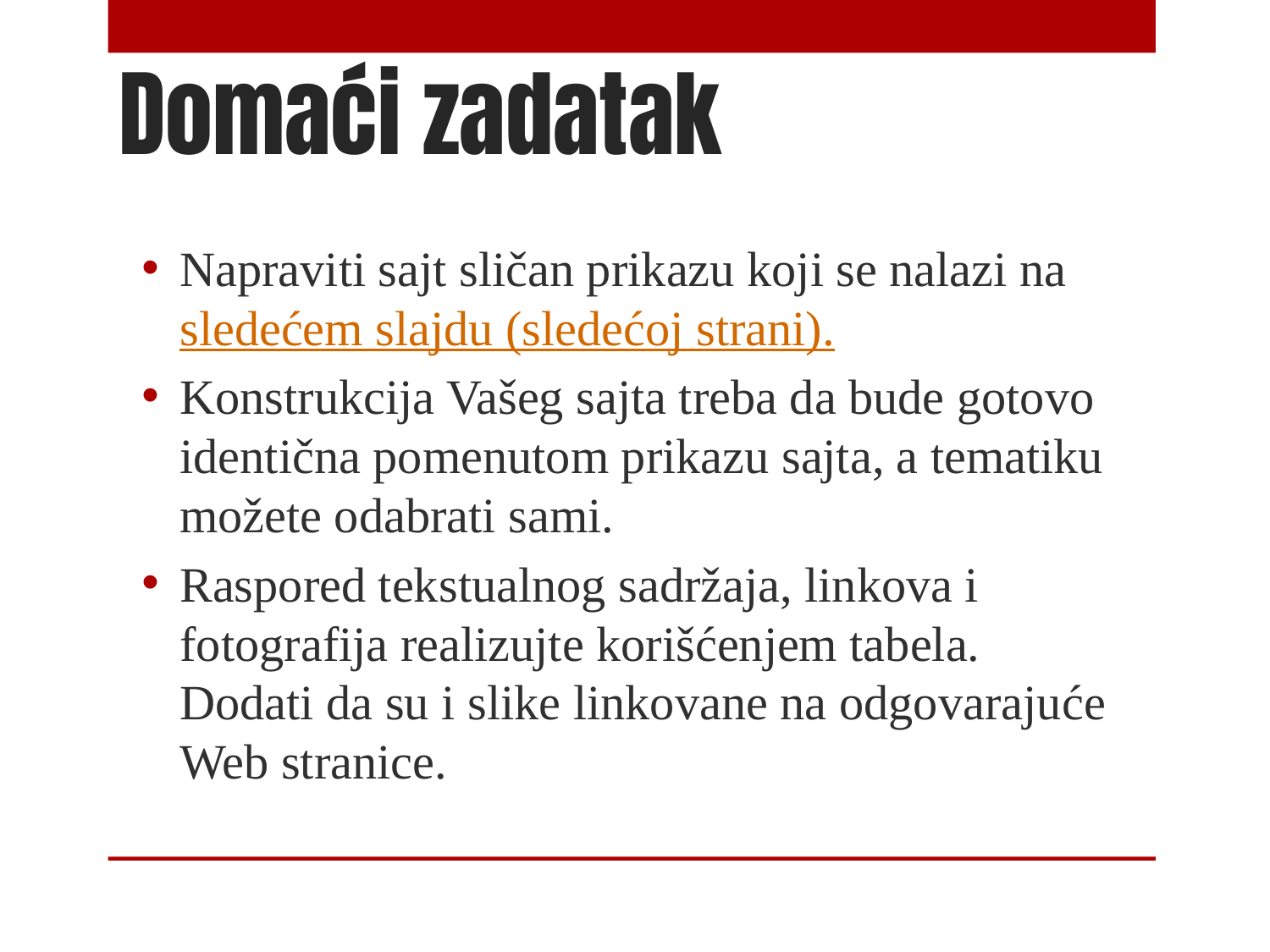

# Domaći zadatak
Napraviti sajt sličan prikazu koji se nalazi na sledećem slajdu (sledećoj strani).
Konstrukcija Vašeg sajta treba da bude gotovo identična pomenutom prikazu sajta, a tematiku možete odabrati sami.
Raspored tekstualnog sadržaja, linkova i fotografija realizujte korišćenjem tabela. Dodati da su i slike linkovane na odgovarajuće Web stranice.